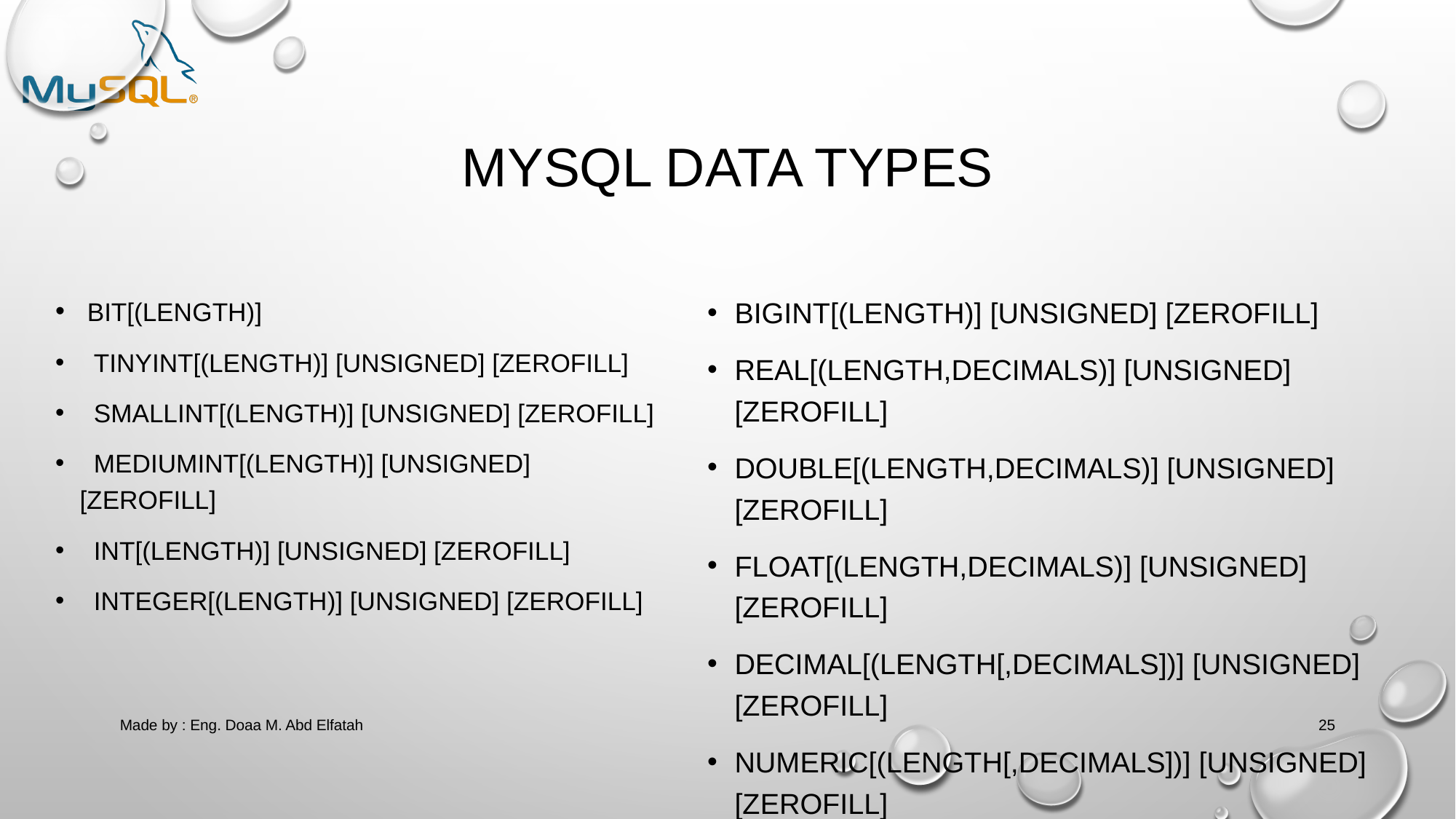

# Mysql Data types
 BIT[(length)]
  TINYINT[(length)] [UNSIGNED] [ZEROFILL]
  SMALLINT[(length)] [UNSIGNED] [ZEROFILL]
  MEDIUMINT[(length)] [UNSIGNED] [ZEROFILL]
  INT[(length)] [UNSIGNED] [ZEROFILL]
  INTEGER[(length)] [UNSIGNED] [ZEROFILL]

BIGINT[(length)] [UNSIGNED] [ZEROFILL]
REAL[(length,decimals)] [UNSIGNED] [ZEROFILL]
DOUBLE[(length,decimals)] [UNSIGNED] [ZEROFILL]
FLOAT[(length,decimals)] [UNSIGNED] [ZEROFILL]
DECIMAL[(length[,decimals])] [UNSIGNED] [ZEROFILL]
NUMERIC[(length[,decimals])] [UNSIGNED] [ZEROFILL]
Made by : Eng. Doaa M. Abd Elfatah
25